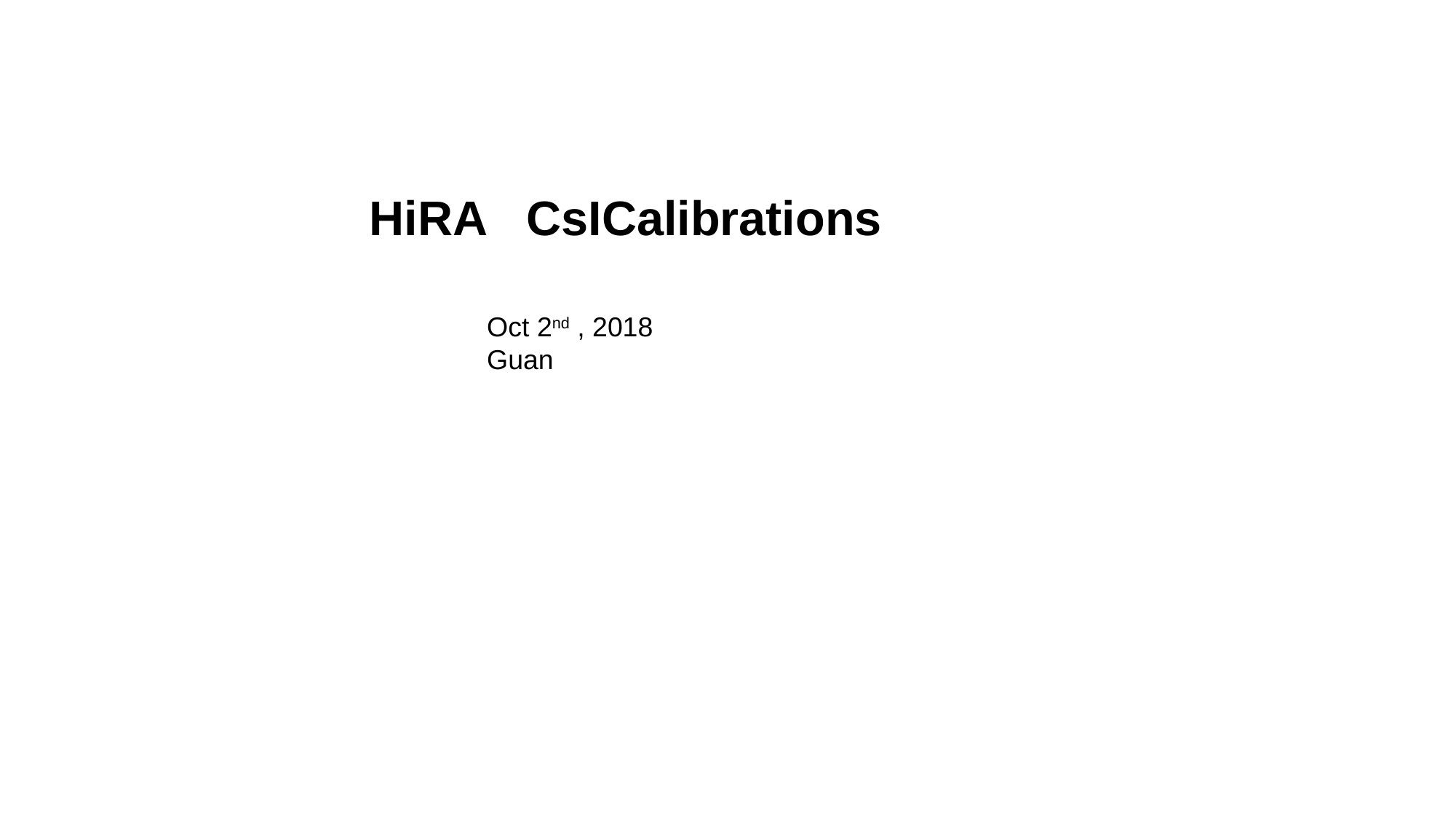

HiRA   CsICalibrations
Oct 2nd , 2018
Guan